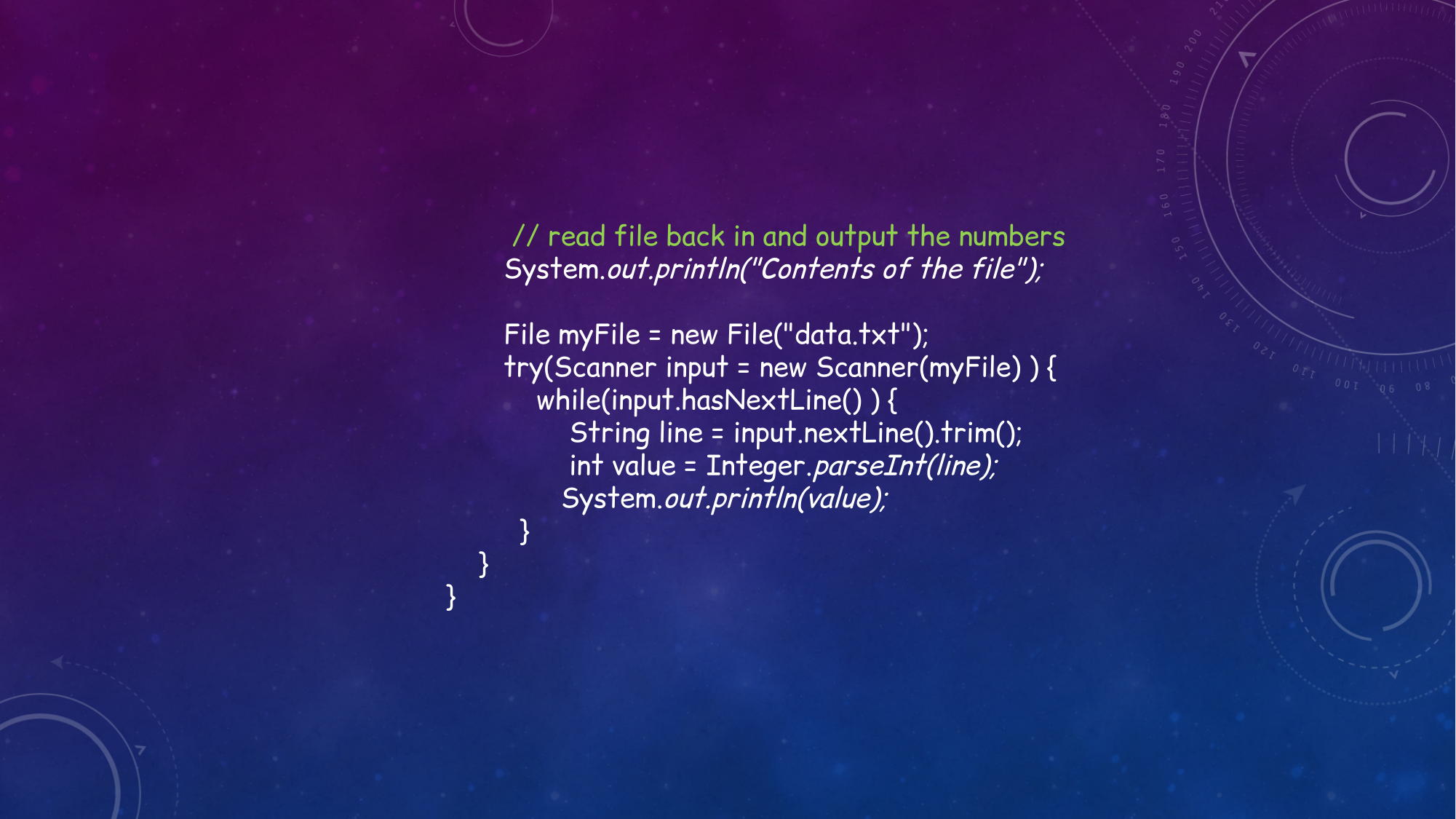

// read file back in and output the numbers
       System.out.println("Contents of the file");

       File myFile = new File("data.txt");
       try(Scanner input = new Scanner(myFile) ) {
           while(input.hasNextLine() ) {
               String line = input.nextLine().trim();
               int value = Integer.parseInt(line);
              System.out.println(value);
         }
    }
}